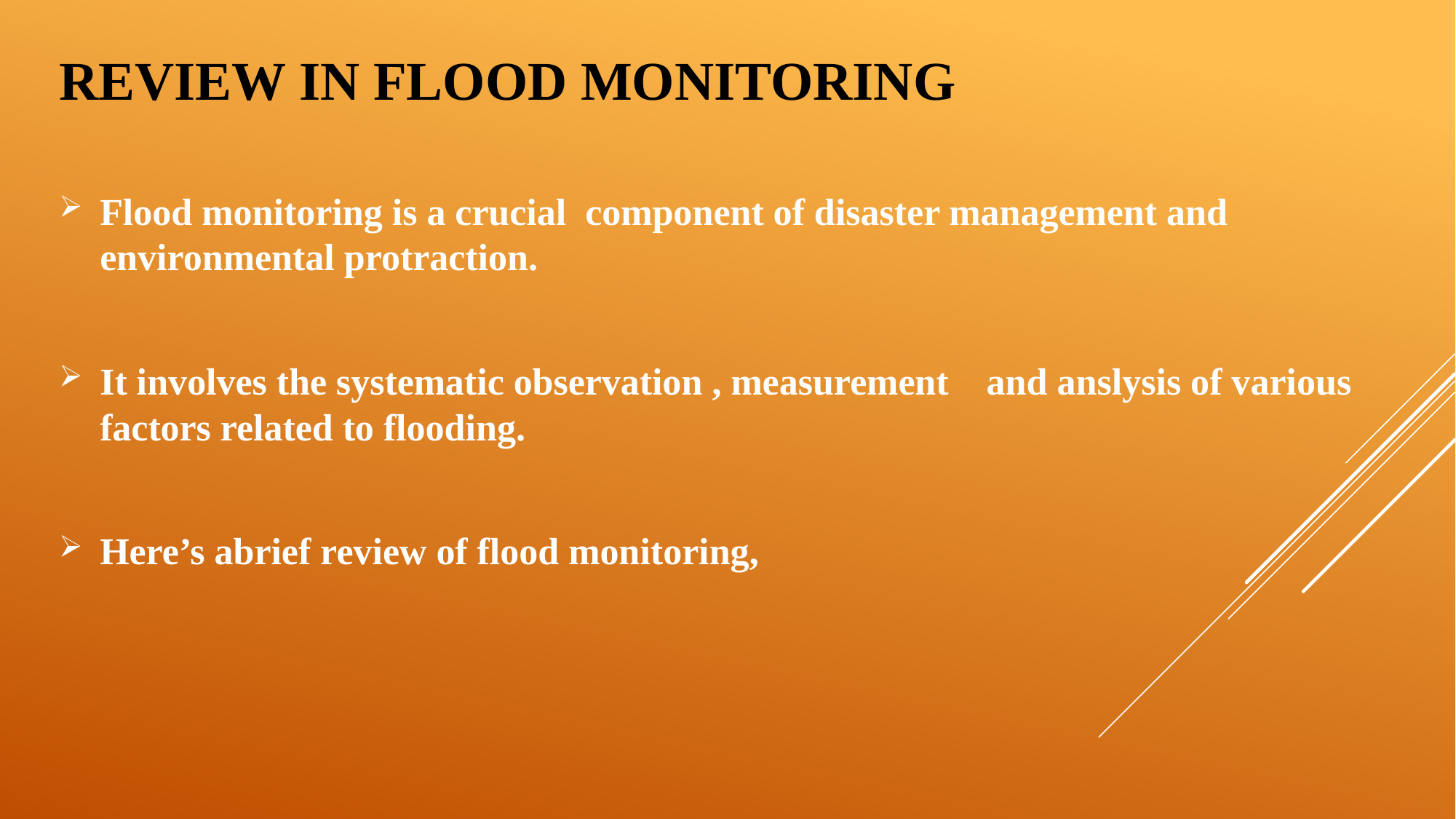

# REVIEW IN FLOOD MONITORING
Flood monitoring is a crucial  component of disaster management and environmental protraction.

It involves the systematic observation , measurement    and anslysis of various factors related to flooding.

Here’s abrief review of flood monitoring,